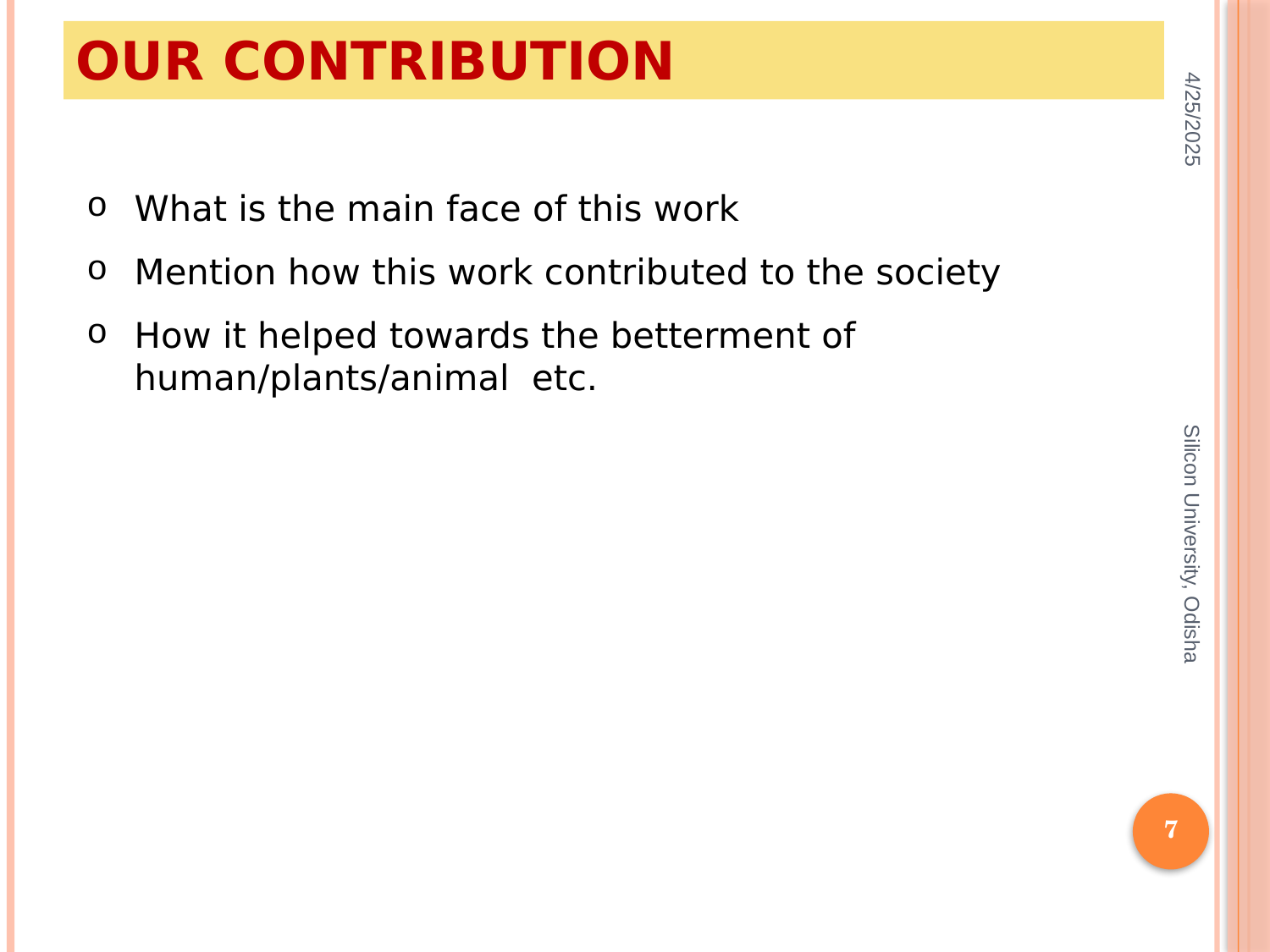

Our Contribution
4/25/2025
What is the main face of this work
Mention how this work contributed to the society
How it helped towards the betterment of human/plants/animal  etc.
Silicon University, Odisha
7